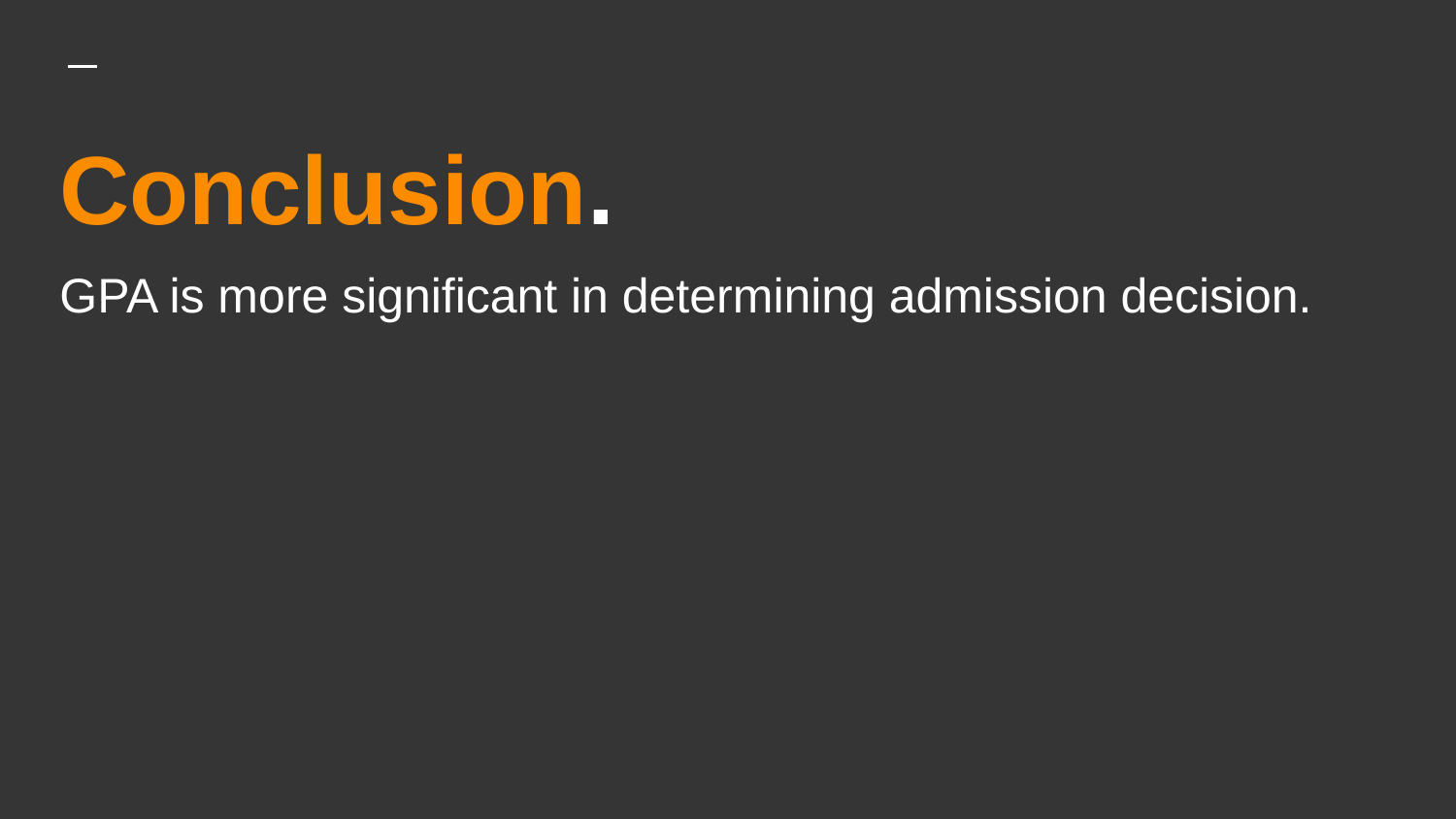

# Conclusion.
GPA is more significant in determining admission decision.